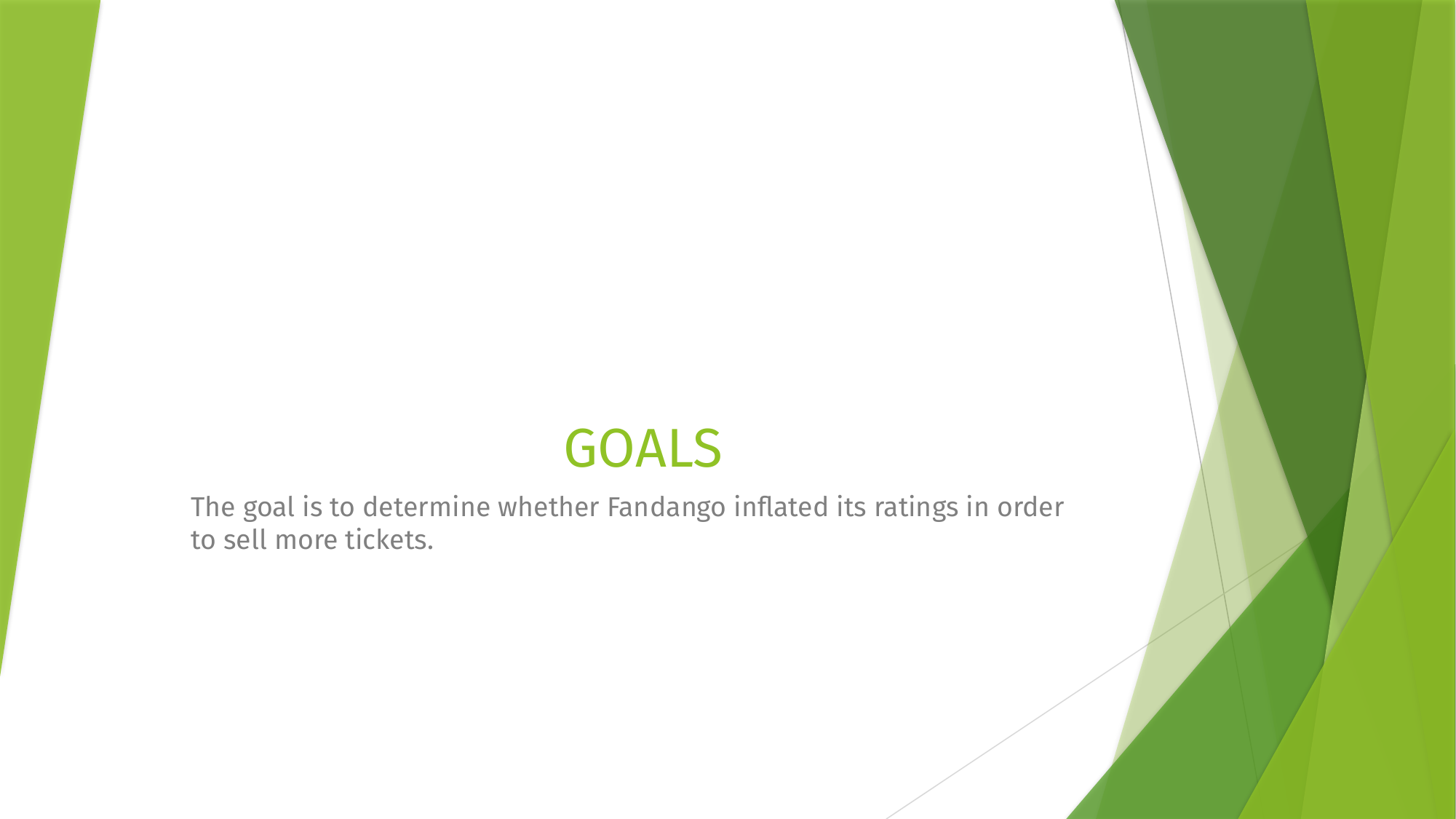

# GOALS
The goal is to determine whether Fandango inflated its ratings in order to sell more tickets.